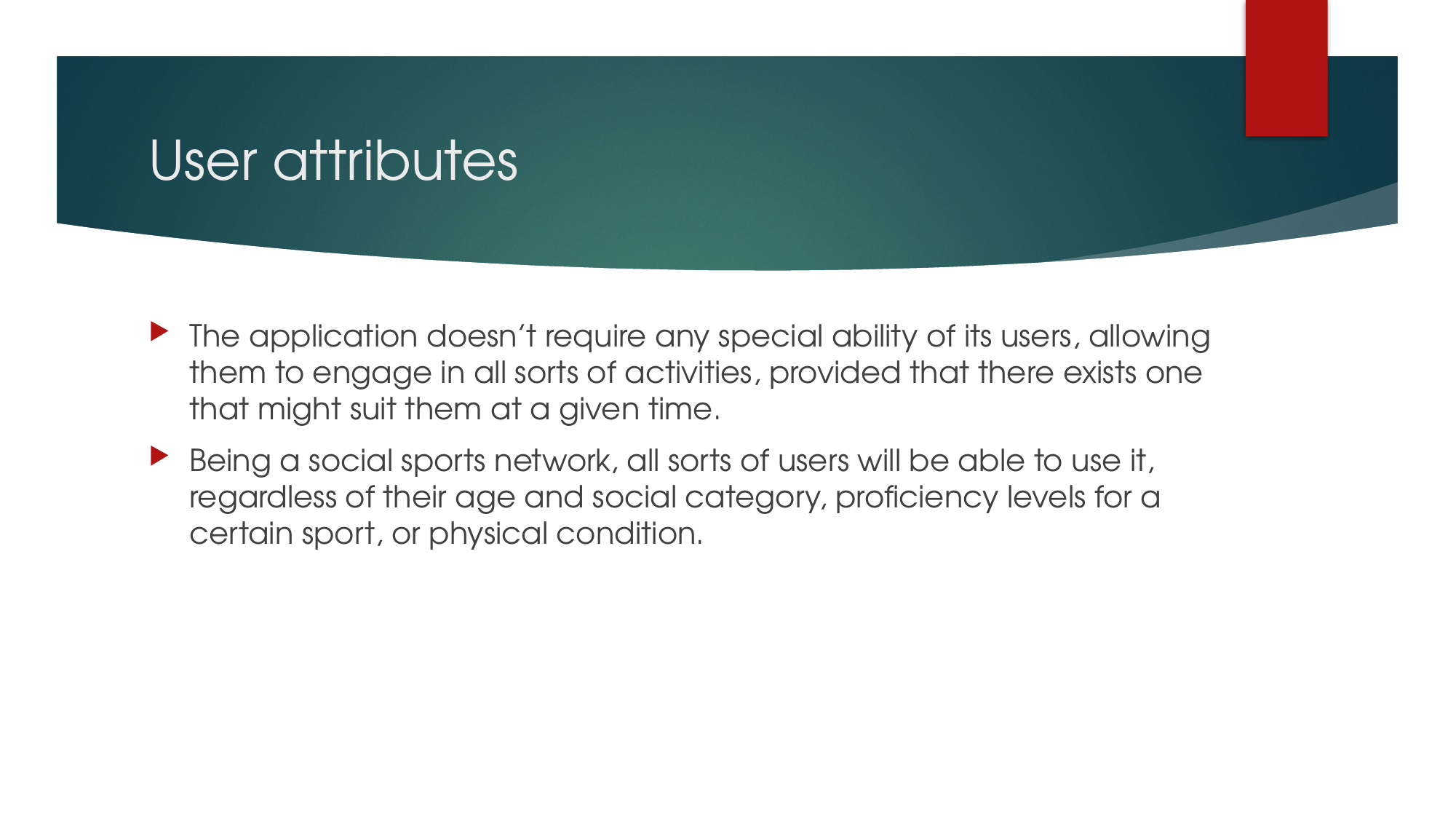

# User attributes
The application doesn’t require any special ability of its users, allowing them to engage in all sorts of activities, provided that there exists one that might suit them at a given time.
Being a social sports network, all sorts of users will be able to use it, regardless of their age and social category, proficiency levels for a certain sport, or physical condition.